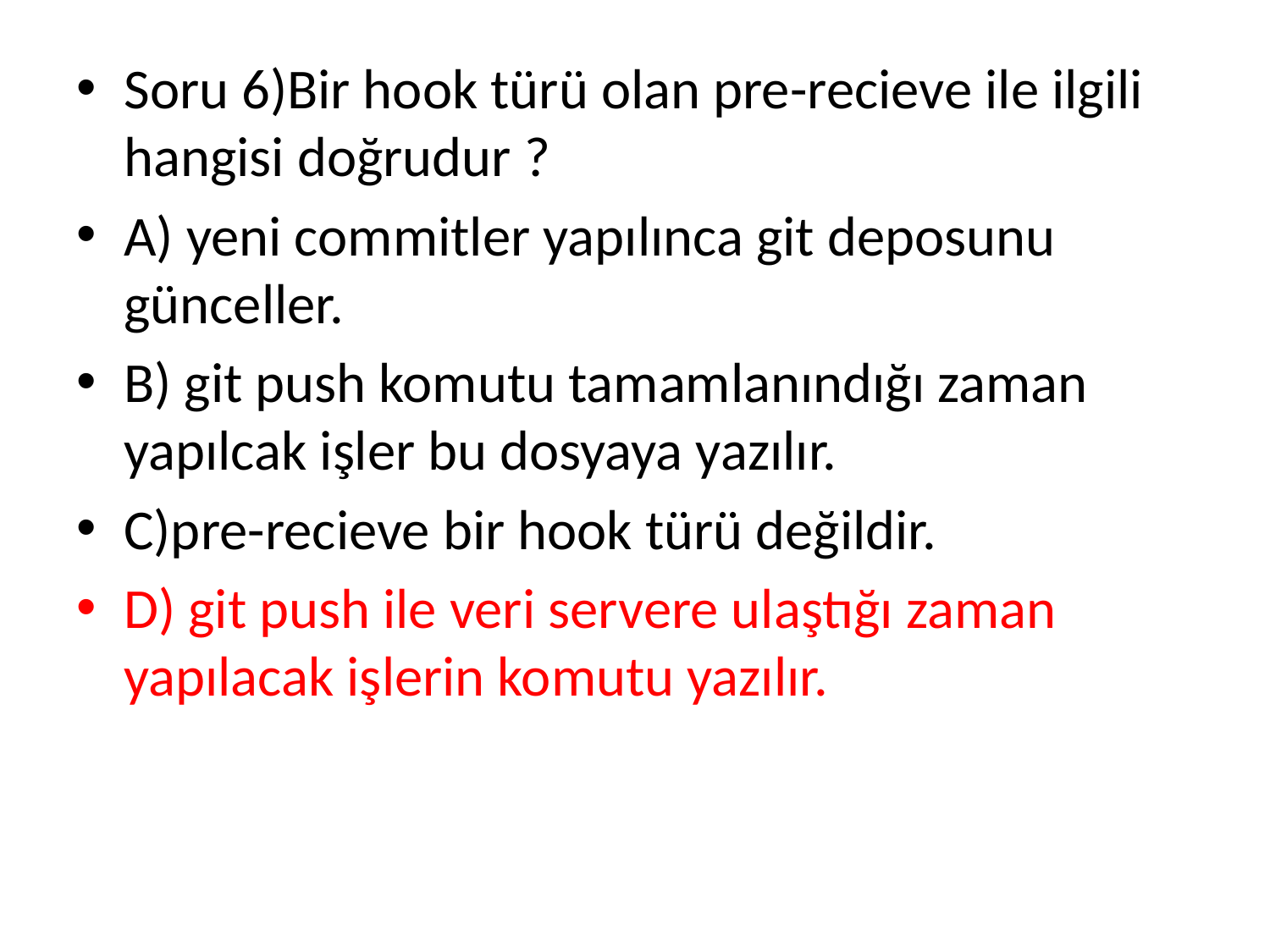

Soru 6)Bir hook türü olan pre-recieve ile ilgili hangisi doğrudur ?
A) yeni commitler yapılınca git deposunu günceller.
B) git push komutu tamamlanındığı zaman yapılcak işler bu dosyaya yazılır.
C)pre-recieve bir hook türü değildir.
D) git push ile veri servere ulaştığı zaman yapılacak işlerin komutu yazılır.